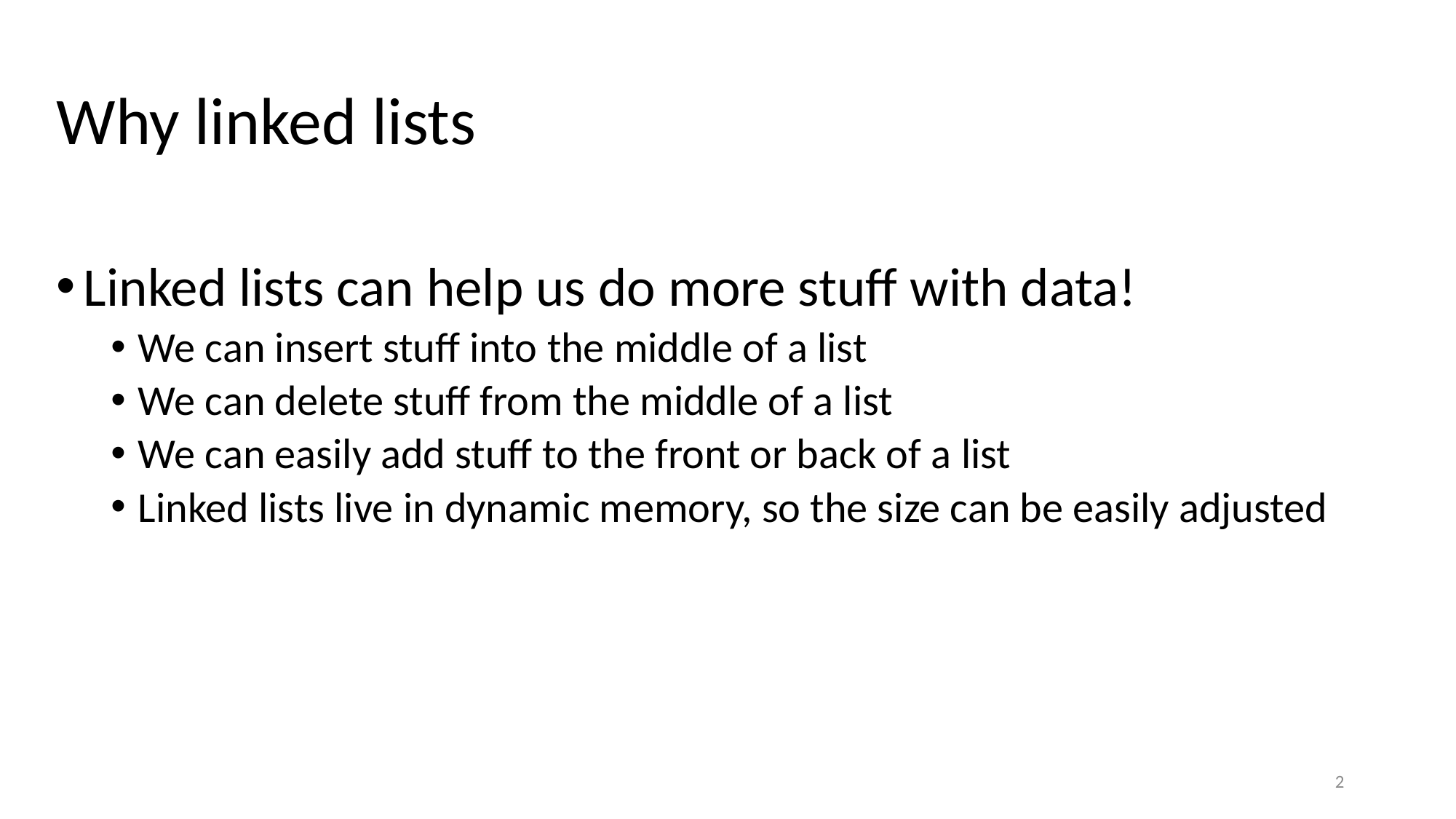

# Why linked lists

Linked lists can help us do more stuff with data!
We can insert stuff into the middle of a list
We can delete stuff from the middle of a list
We can easily add stuff to the front or back of a list
Linked lists live in dynamic memory, so the size can be easily adjusted
2